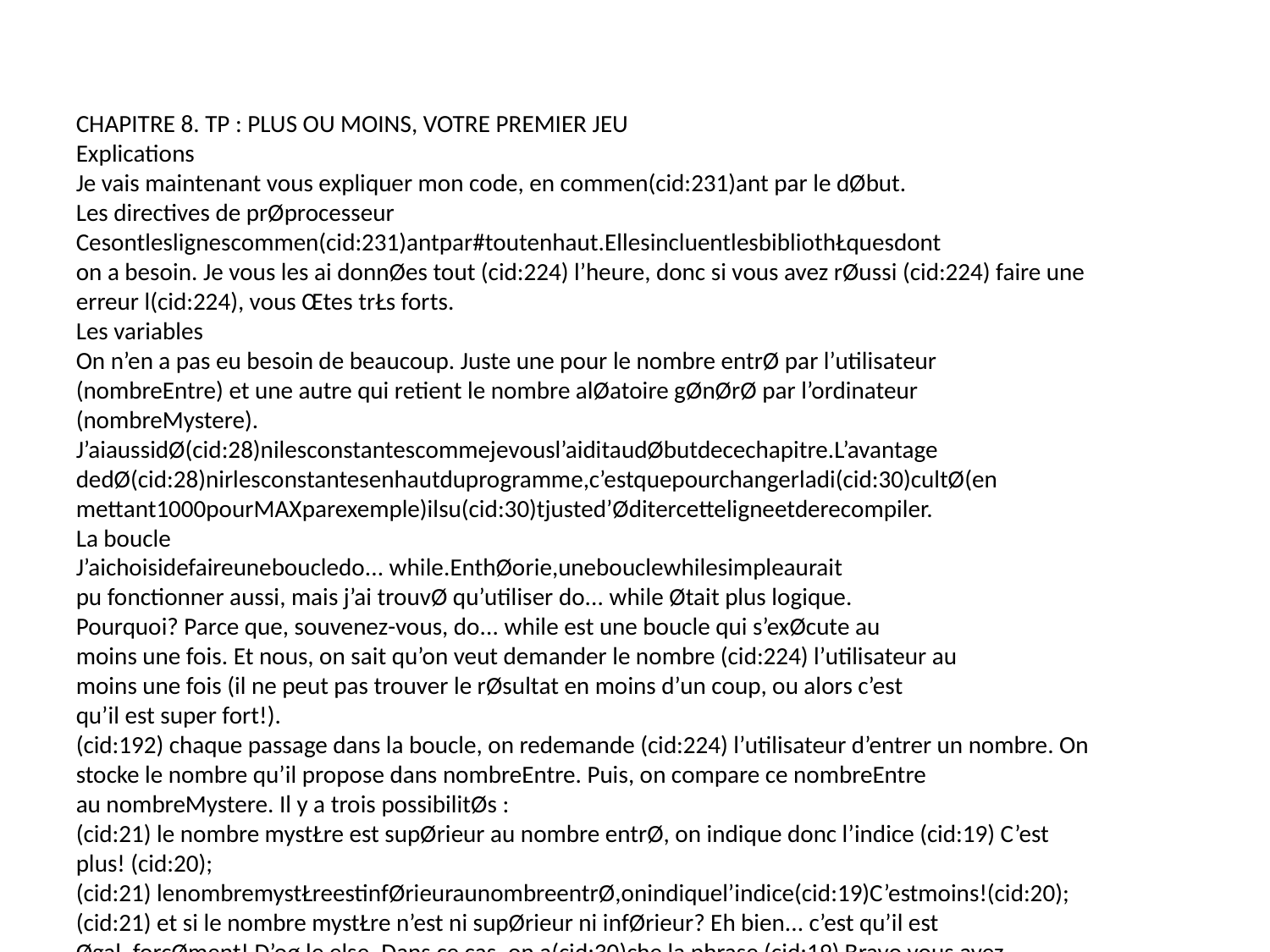

CHAPITRE 8. TP : PLUS OU MOINS, VOTRE PREMIER JEU
Explications
Je vais maintenant vous expliquer mon code, en commen(cid:231)ant par le dØbut.
Les directives de prØprocesseur
Cesontleslignescommen(cid:231)antpar#toutenhaut.EllesincluentlesbibliothŁquesdont
on a besoin. Je vous les ai donnØes tout (cid:224) l’heure, donc si vous avez rØussi (cid:224) faire une
erreur l(cid:224), vous Œtes trŁs forts.
Les variables
On n’en a pas eu besoin de beaucoup. Juste une pour le nombre entrØ par l’utilisateur
(nombreEntre) et une autre qui retient le nombre alØatoire gØnØrØ par l’ordinateur
(nombreMystere).
J’aiaussidØ(cid:28)nilesconstantescommejevousl’aiditaudØbutdecechapitre.L’avantage
dedØ(cid:28)nirlesconstantesenhautduprogramme,c’estquepourchangerladi(cid:30)cultØ(en
mettant1000pourMAXparexemple)ilsu(cid:30)tjusted’Øditercetteligneetderecompiler.
La boucle
J’aichoisidefaireuneboucledo... while.EnthØorie,unebouclewhilesimpleaurait
pu fonctionner aussi, mais j’ai trouvØ qu’utiliser do... while Øtait plus logique.
Pourquoi? Parce que, souvenez-vous, do... while est une boucle qui s’exØcute au
moins une fois. Et nous, on sait qu’on veut demander le nombre (cid:224) l’utilisateur au
moins une fois (il ne peut pas trouver le rØsultat en moins d’un coup, ou alors c’est
qu’il est super fort!).
(cid:192) chaque passage dans la boucle, on redemande (cid:224) l’utilisateur d’entrer un nombre. On
stocke le nombre qu’il propose dans nombreEntre. Puis, on compare ce nombreEntre
au nombreMystere. Il y a trois possibilitØs :
(cid:21) le nombre mystŁre est supØrieur au nombre entrØ, on indique donc l’indice (cid:19) C’est
plus! (cid:20);
(cid:21) lenombremystŁreestinfØrieuraunombreentrØ,onindiquel’indice(cid:19)C’estmoins!(cid:20);
(cid:21) et si le nombre mystŁre n’est ni supØrieur ni infØrieur? Eh bien... c’est qu’il est
Øgal, forcØment! D’oø le else. Dans ce cas, on a(cid:30)che la phrase (cid:19) Bravo vous avez
trouvØ! (cid:20).
Il faut une condition pour la boucle. Celle-ci Øtait facile (cid:224) trouver : on continue la
boucleTANT QUE le nombre entrØ n’est pas Øgal au nombre mystŁre.Quand
ces deux nombres sont Øgaux (c’est-(cid:224)-dire quand on a trouvØ), la boucle s’arrŒte. Le
programme est alors terminØ.
106